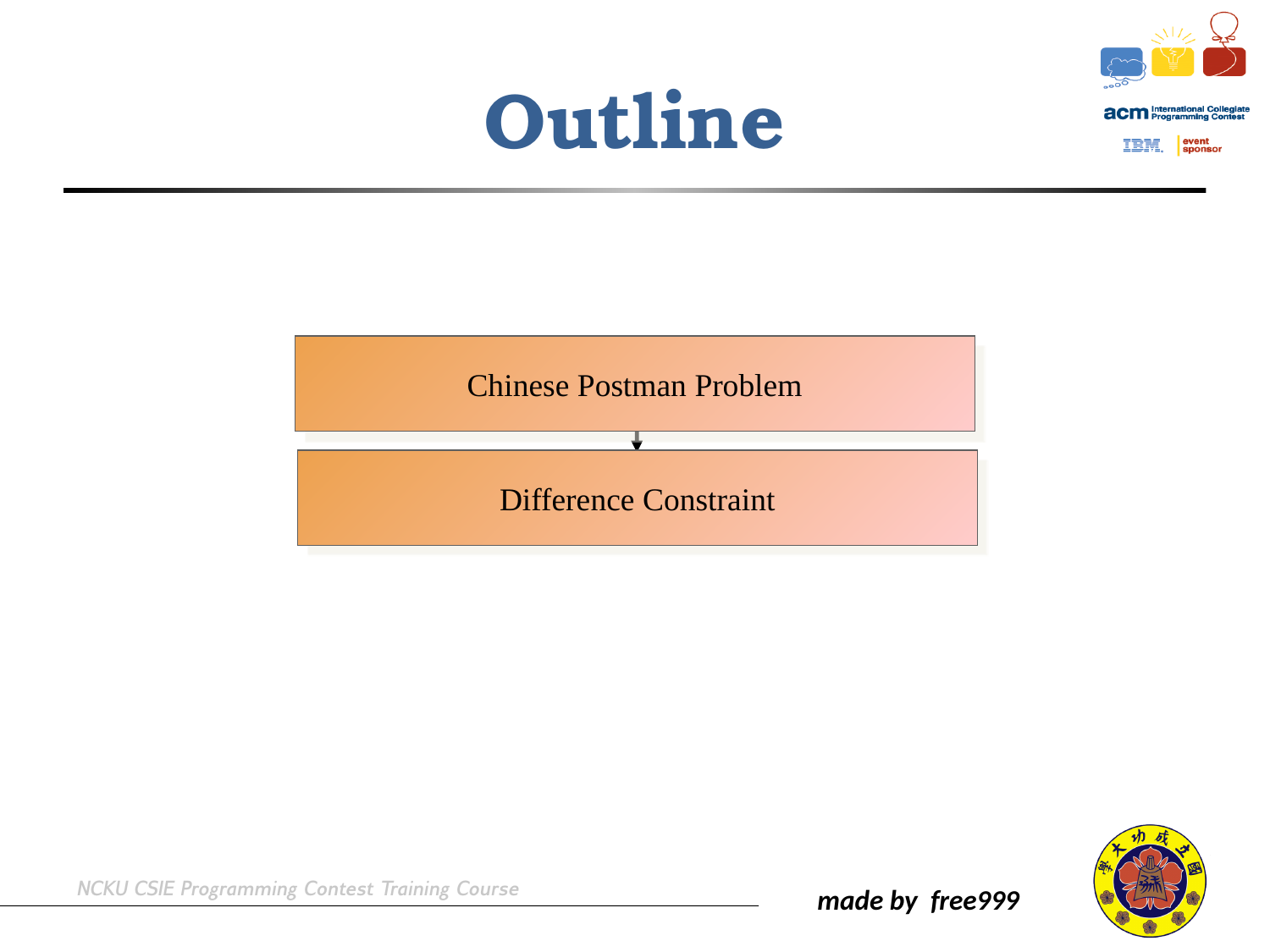

# Outline
Chinese Postman Problem

Difference Constraint
NCKU CSIE Programming Contest Training Course